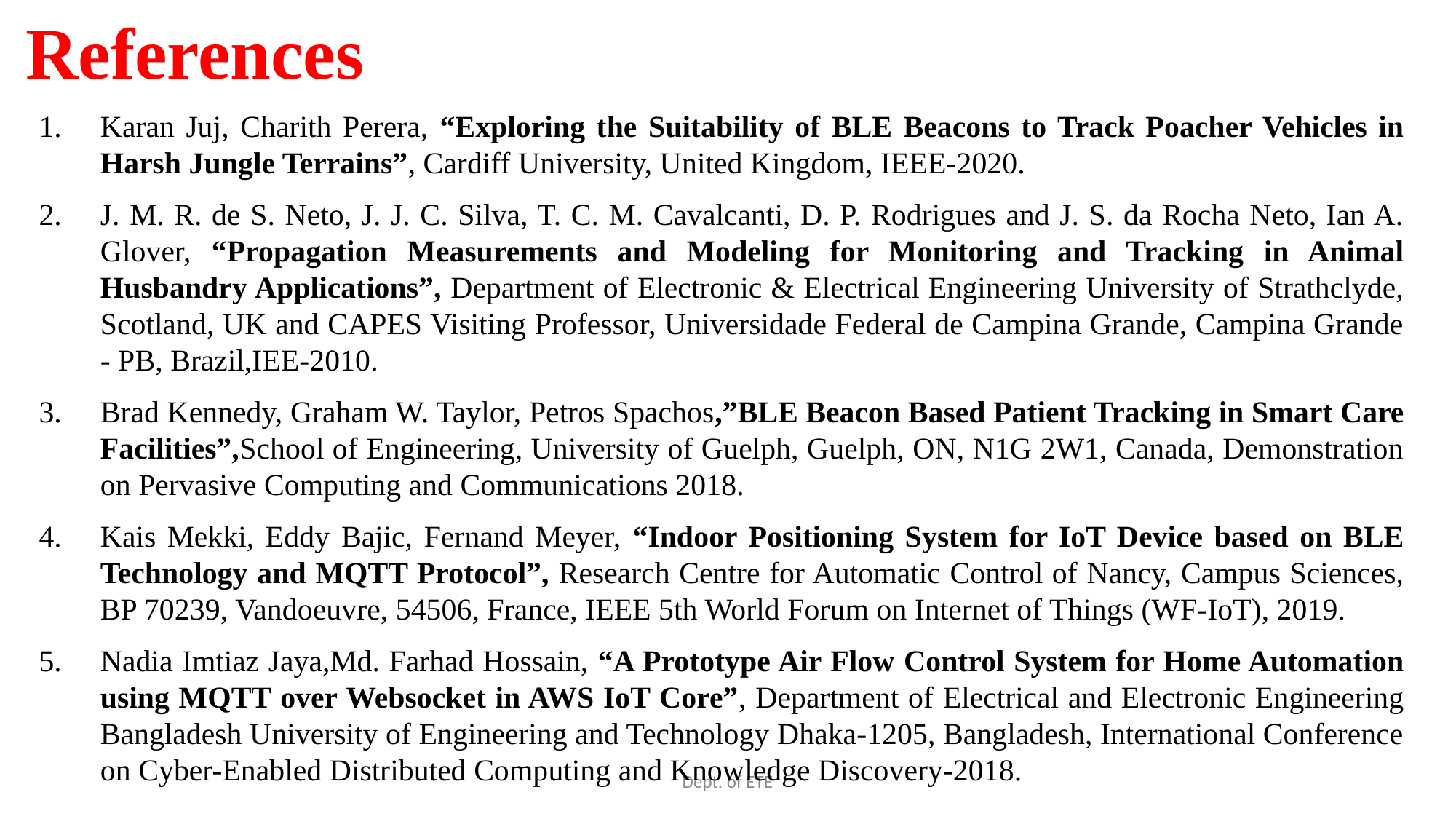

# References
Karan Juj, Charith Perera, “Exploring the Suitability of BLE Beacons to Track Poacher Vehicles in Harsh Jungle Terrains”, Cardiff University, United Kingdom, IEEE-2020.
J. M. R. de S. Neto, J. J. C. Silva, T. C. M. Cavalcanti, D. P. Rodrigues and J. S. da Rocha Neto, Ian A. Glover, “Propagation Measurements and Modeling for Monitoring and Tracking in Animal Husbandry Applications”, Department of Electronic & Electrical Engineering University of Strathclyde, Scotland, UK and CAPES Visiting Professor, Universidade Federal de Campina Grande, Campina Grande - PB, Brazil,IEE-2010.
Brad Kennedy, Graham W. Taylor, Petros Spachos,”BLE Beacon Based Patient Tracking in Smart Care Facilities”,School of Engineering, University of Guelph, Guelph, ON, N1G 2W1, Canada, Demonstration on Pervasive Computing and Communications 2018.
Kais Mekki, Eddy Bajic, Fernand Meyer, “Indoor Positioning System for IoT Device based on BLE Technology and MQTT Protocol”, Research Centre for Automatic Control of Nancy, Campus Sciences, BP 70239, Vandoeuvre, 54506, France, IEEE 5th World Forum on Internet of Things (WF-IoT), 2019.
Nadia Imtiaz Jaya,Md. Farhad Hossain, “A Prototype Air Flow Control System for Home Automation using MQTT over Websocket in AWS IoT Core”, Department of Electrical and Electronic Engineering Bangladesh University of Engineering and Technology Dhaka-1205, Bangladesh, International Conference on Cyber-Enabled Distributed Computing and Knowledge Discovery-2018.

Dept. of ETE
40